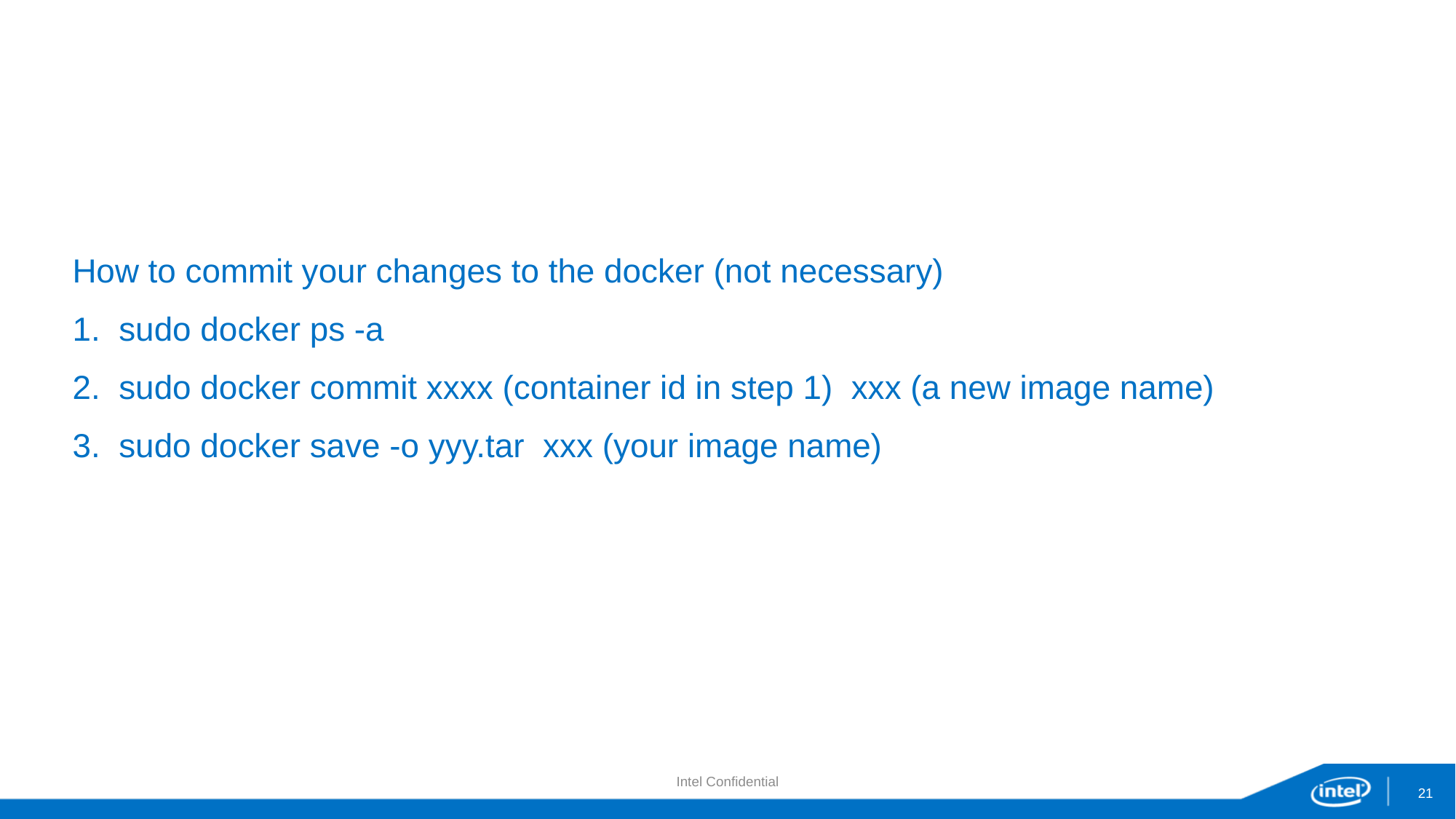

How to commit your changes to the docker (not necessary)
1.  sudo docker ps -a
2.  sudo docker commit xxxx (container id in step 1)  xxx (a new image name)
3.  sudo docker save -o yyy.tar  xxx (your image name)

Intel Confidential
21